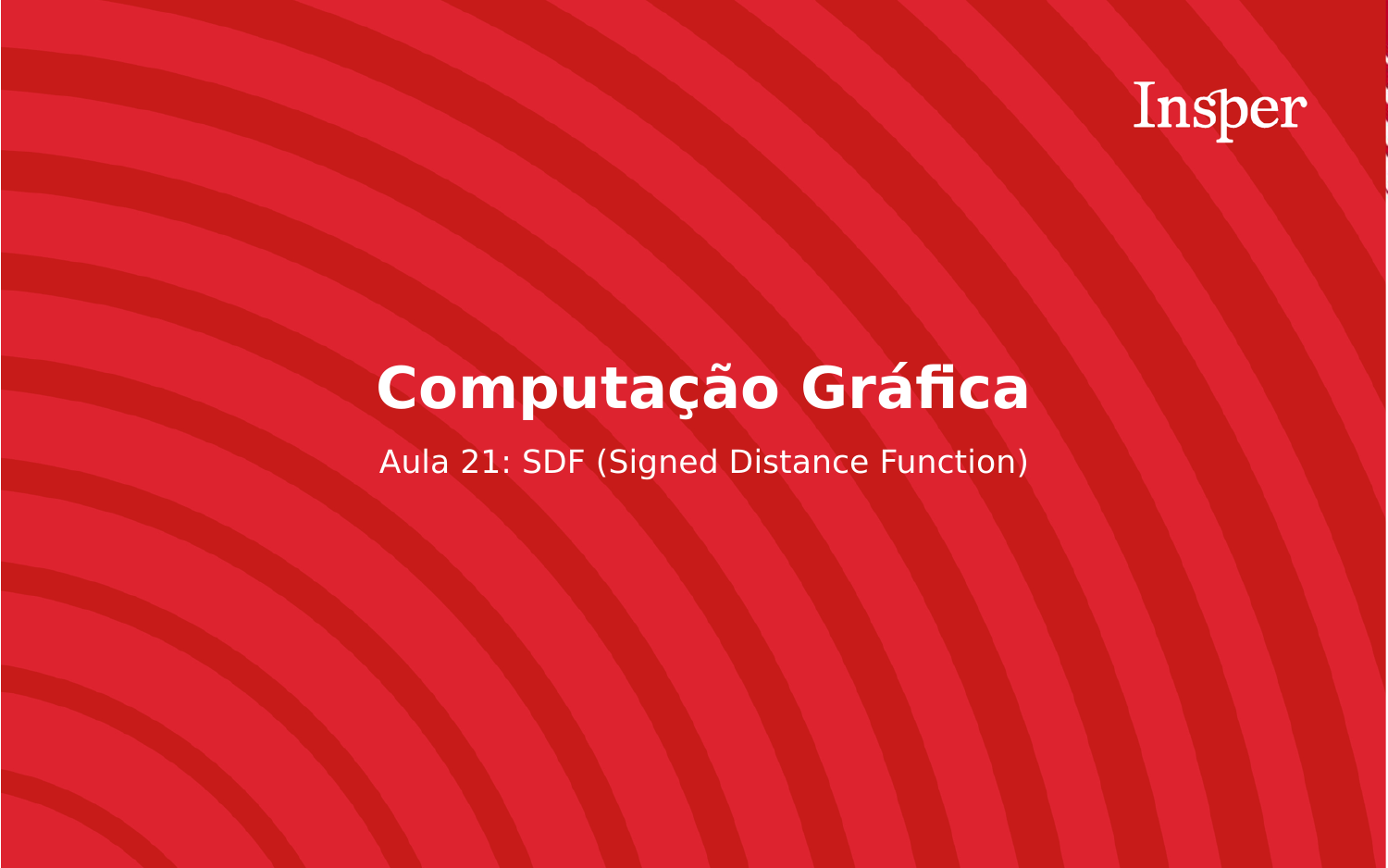

Computação Gráfica
Aula 21: SDF (Signed Distance Function)